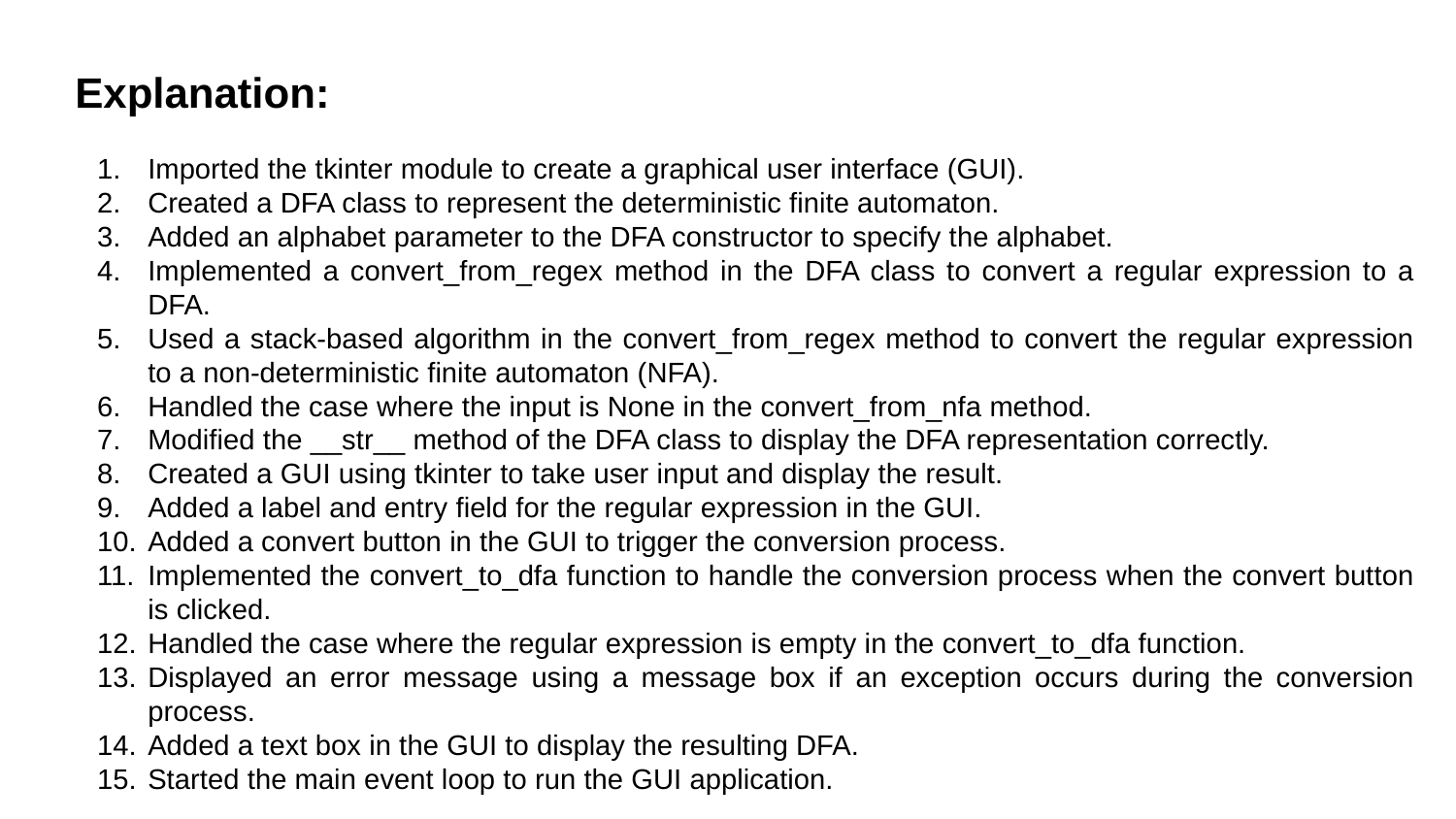

Explanation:

Imported the tkinter module to create a graphical user interface (GUI).
Created a DFA class to represent the deterministic finite automaton.
Added an alphabet parameter to the DFA constructor to specify the alphabet.
Implemented a convert_from_regex method in the DFA class to convert a regular expression to a DFA.
Used a stack-based algorithm in the convert_from_regex method to convert the regular expression to a non-deterministic finite automaton (NFA).
Handled the case where the input is None in the convert_from_nfa method.
Modified the __str__ method of the DFA class to display the DFA representation correctly.
Created a GUI using tkinter to take user input and display the result.
Added a label and entry field for the regular expression in the GUI.
Added a convert button in the GUI to trigger the conversion process.
Implemented the convert_to_dfa function to handle the conversion process when the convert button is clicked.
Handled the case where the regular expression is empty in the convert_to_dfa function.
Displayed an error message using a message box if an exception occurs during the conversion process.
Added a text box in the GUI to display the resulting DFA.
Started the main event loop to run the GUI application.